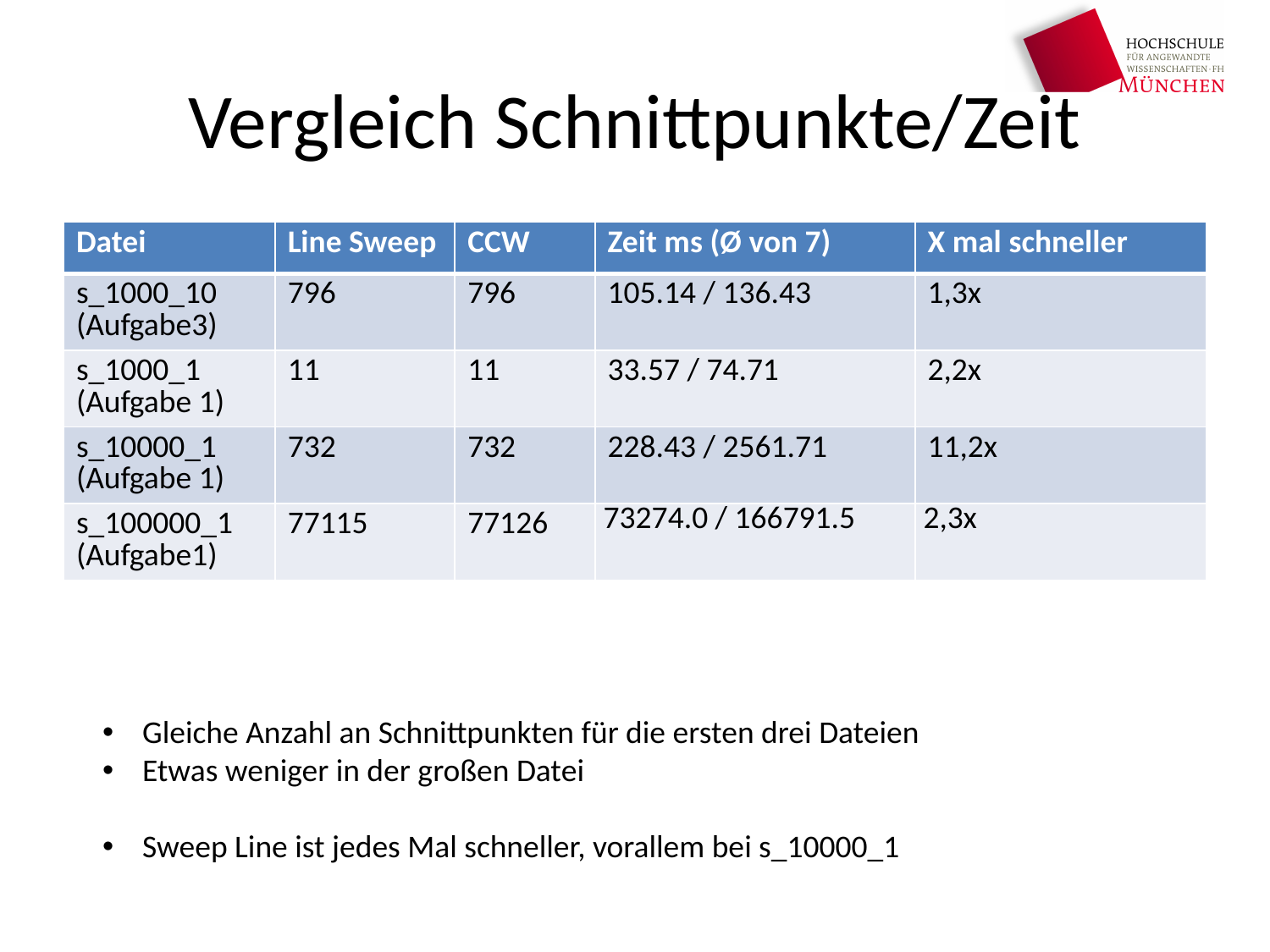

# Vergleich Schnittpunkte/Zeit
| Datei | Line Sweep | CCW | Zeit ms (Ø von 7) | X mal schneller |
| --- | --- | --- | --- | --- |
| s\_1000\_10 (Aufgabe3) | 796 | 796 | 105.14 / 136.43 | 1,3x |
| s\_1000\_1 (Aufgabe 1) | 11 | 11 | 33.57 / 74.71 | 2,2x |
| s\_10000\_1 (Aufgabe 1) | 732 | 732 | 228.43 / 2561.71 | 11,2x |
| s\_100000\_1 (Aufgabe1) | 77115 | 77126 | 73274.0 / 166791.5 | 2,3x |
Gleiche Anzahl an Schnittpunkten für die ersten drei Dateien
Etwas weniger in der großen Datei

Sweep Line ist jedes Mal schneller, vorallem bei s_10000_1